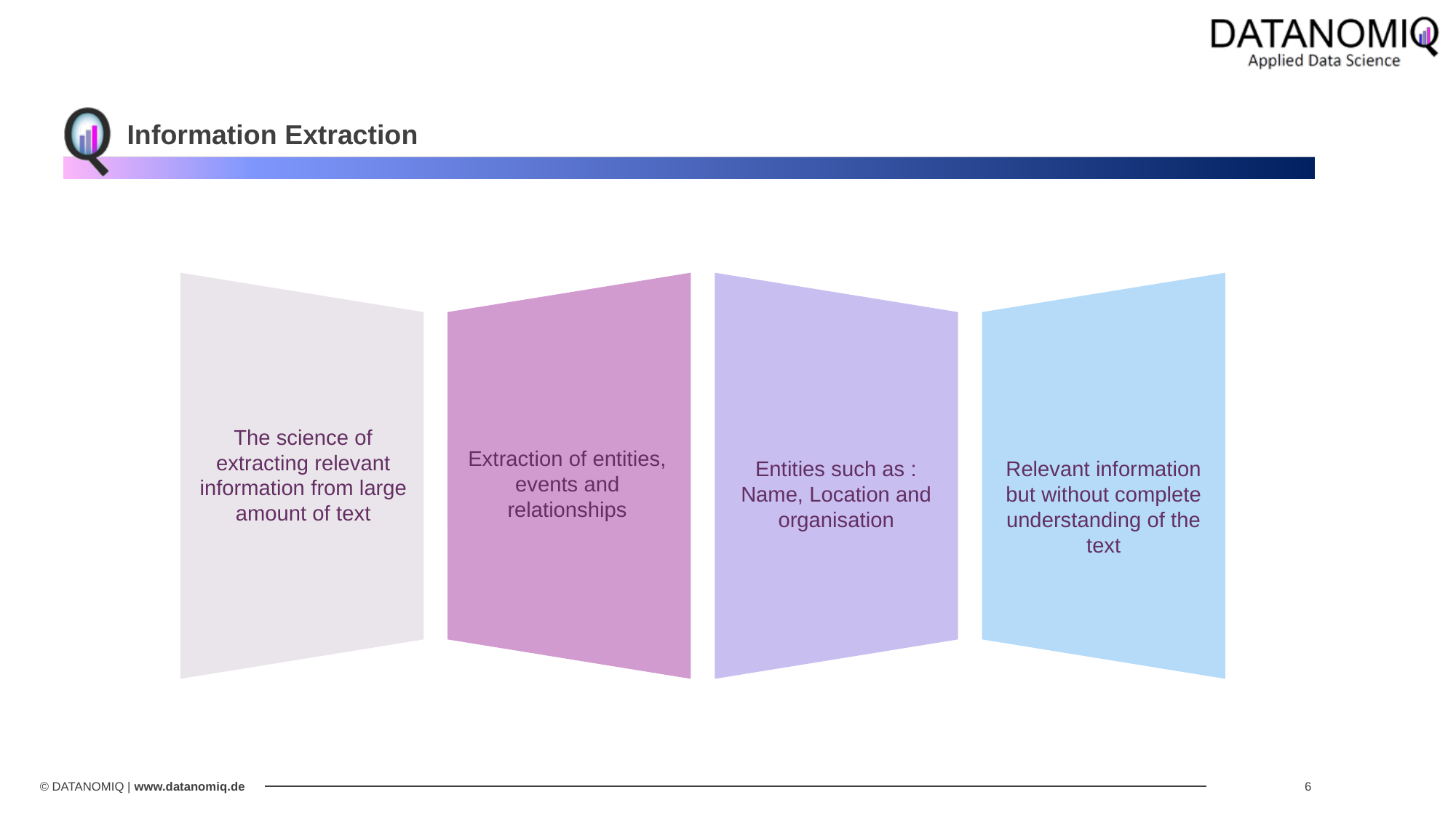

Information Extraction

The science of extracting relevant information from large amount of text

Extraction of entities, events and relationships

Entities such as :
Name, Location and organisation

Relevant information but without complete understanding of the text
6